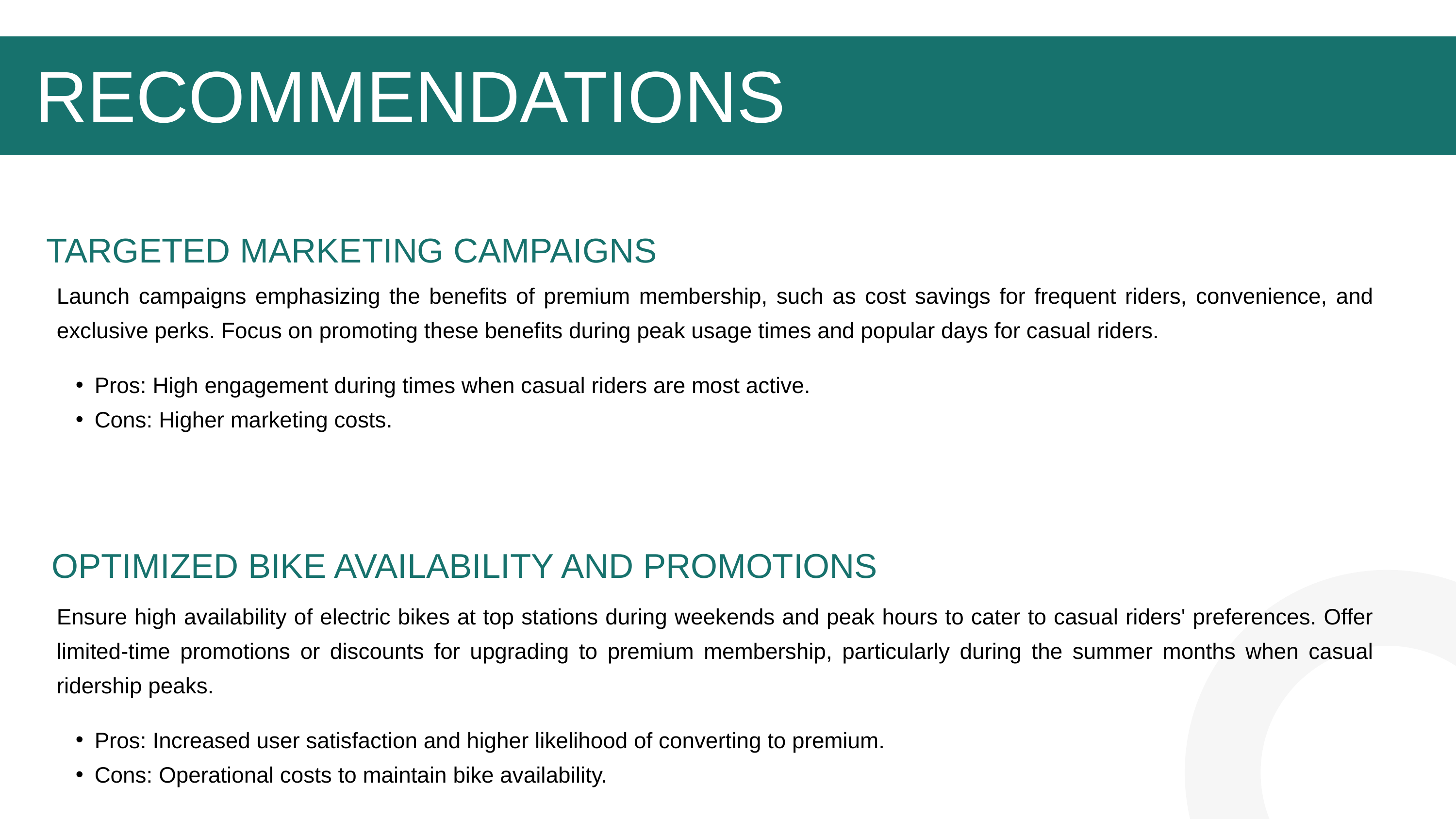

RECOMMENDATIONS
TARGETED MARKETING CAMPAIGNS
Launch campaigns emphasizing the benefits of premium membership, such as cost savings for frequent riders, convenience, and exclusive perks. Focus on promoting these benefits during peak usage times and popular days for casual riders.

Pros: High engagement during times when casual riders are most active.
Cons: Higher marketing costs.

OPTIMIZED BIKE AVAILABILITY AND PROMOTIONS
Ensure high availability of electric bikes at top stations during weekends and peak hours to cater to casual riders' preferences. Offer limited-time promotions or discounts for upgrading to premium membership, particularly during the summer months when casual ridership peaks.

Pros: Increased user satisfaction and higher likelihood of converting to premium.
Cons: Operational costs to maintain bike availability.